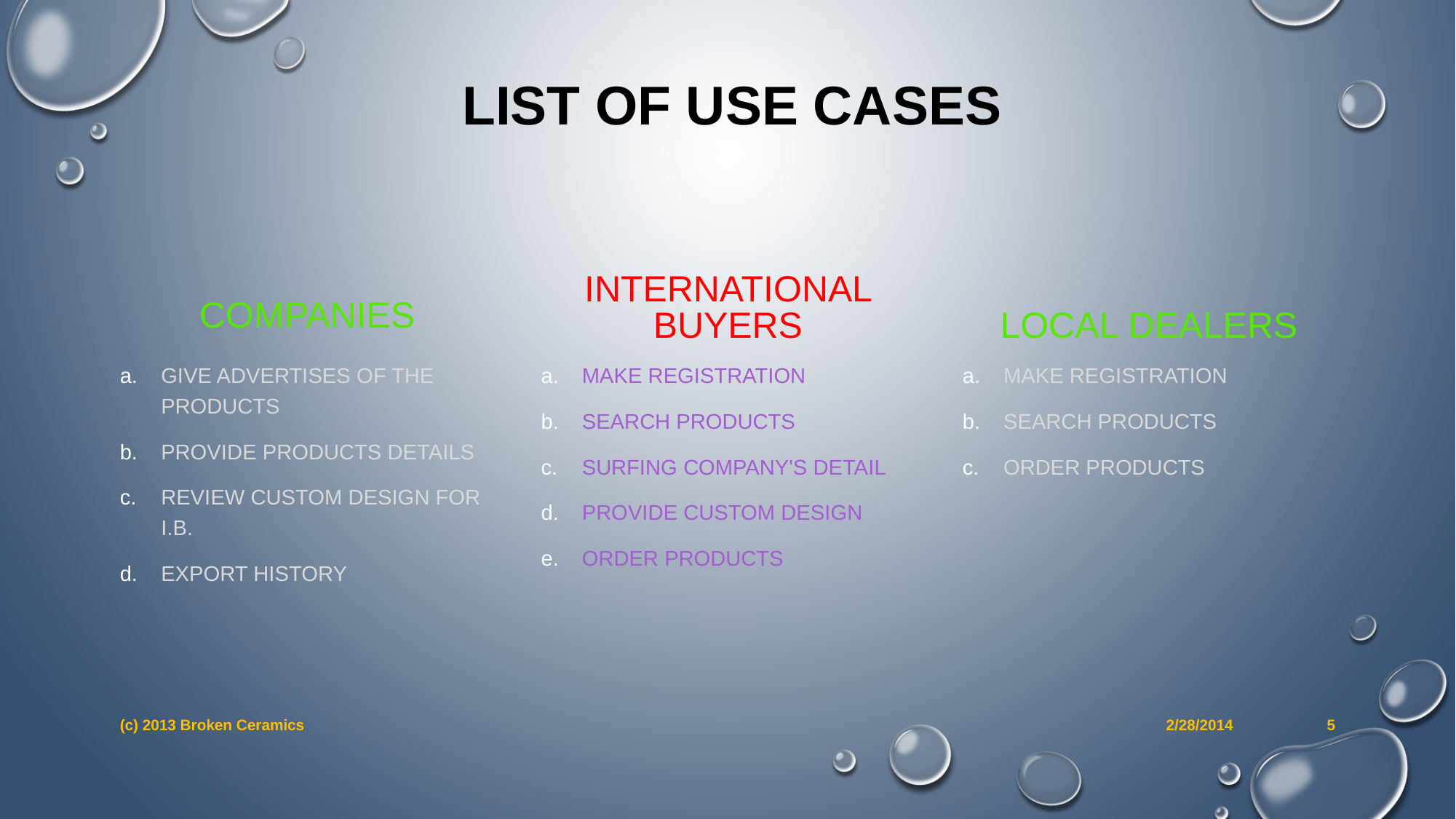

# List Of Use Cases
Companies

International Buyers
Local Dealers
Give Advertises of the Products
Provide Products Details
Review Custom Design For I.B.
Export History
Make Registration
Search Products
Surfing Company's Detail
Provide Custom Design
Order Products
Make Registration
Search Products
Order Products

(c) 2013 Broken Ceramics
2/28/2014
5